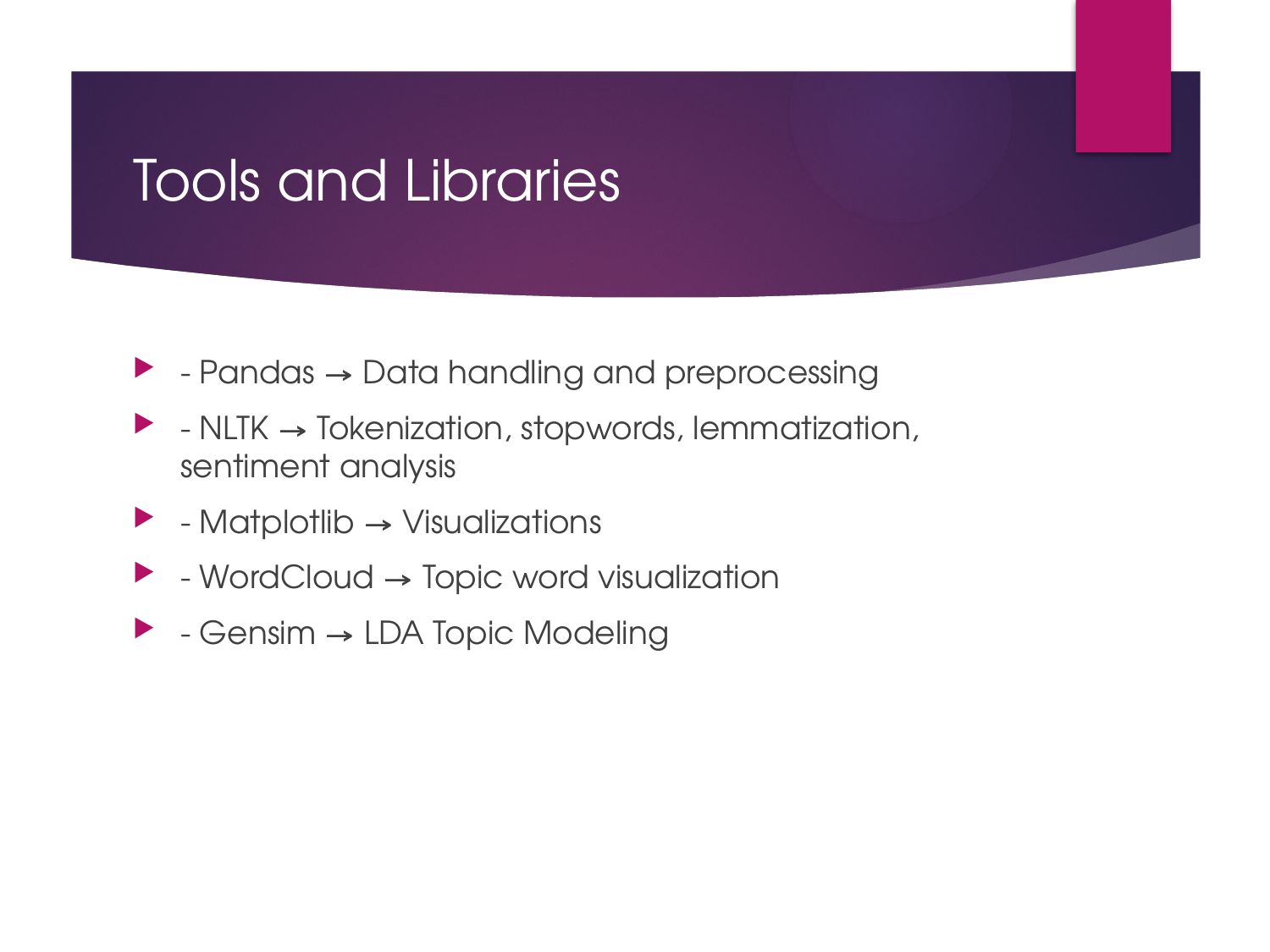

# Tools and Libraries
- Pandas → Data handling and preprocessing
- NLTK → Tokenization, stopwords, lemmatization, sentiment analysis
- Matplotlib → Visualizations
- WordCloud → Topic word visualization
- Gensim → LDA Topic Modeling